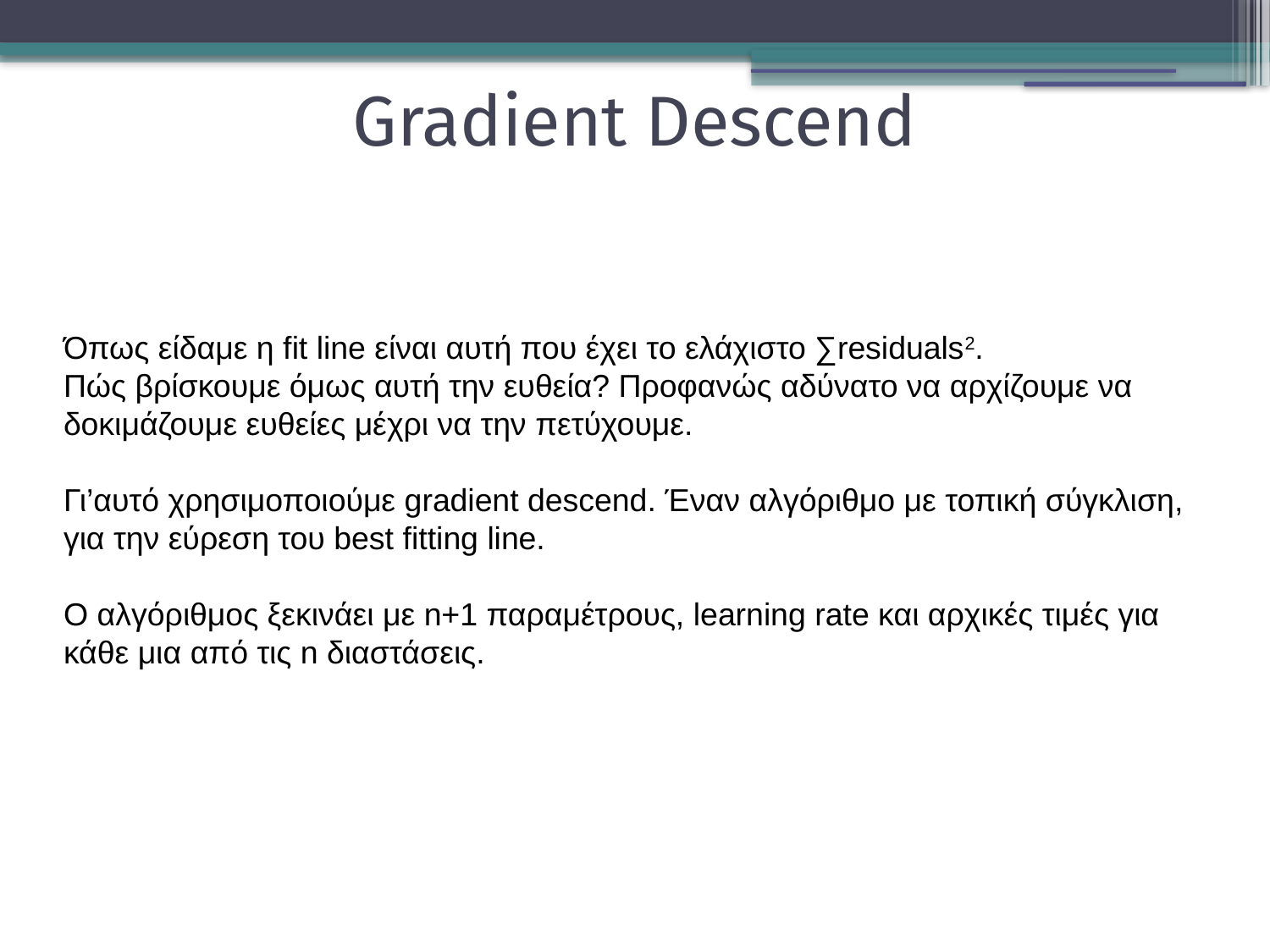

Gradient Descend
Όπως είδαμε η fit line είναι αυτή που έχει το ελάχιστο ∑residuals2.
Πώς βρίσκουμε όμως αυτή την ευθεία? Προφανώς αδύνατο να αρχίζουμε να δοκιμάζουμε ευθείες μέχρι να την πετύχουμε.

Γι’αυτό χρησιμοποιούμε gradient descend. Έναν αλγόριθμο με τοπική σύγκλιση, για την εύρεση του best fitting line.

Ο αλγόριθμος ξεκινάει με n+1 παραμέτρους, learning rate και αρχικές τιμές για κάθε μια από τις n διαστάσεις.